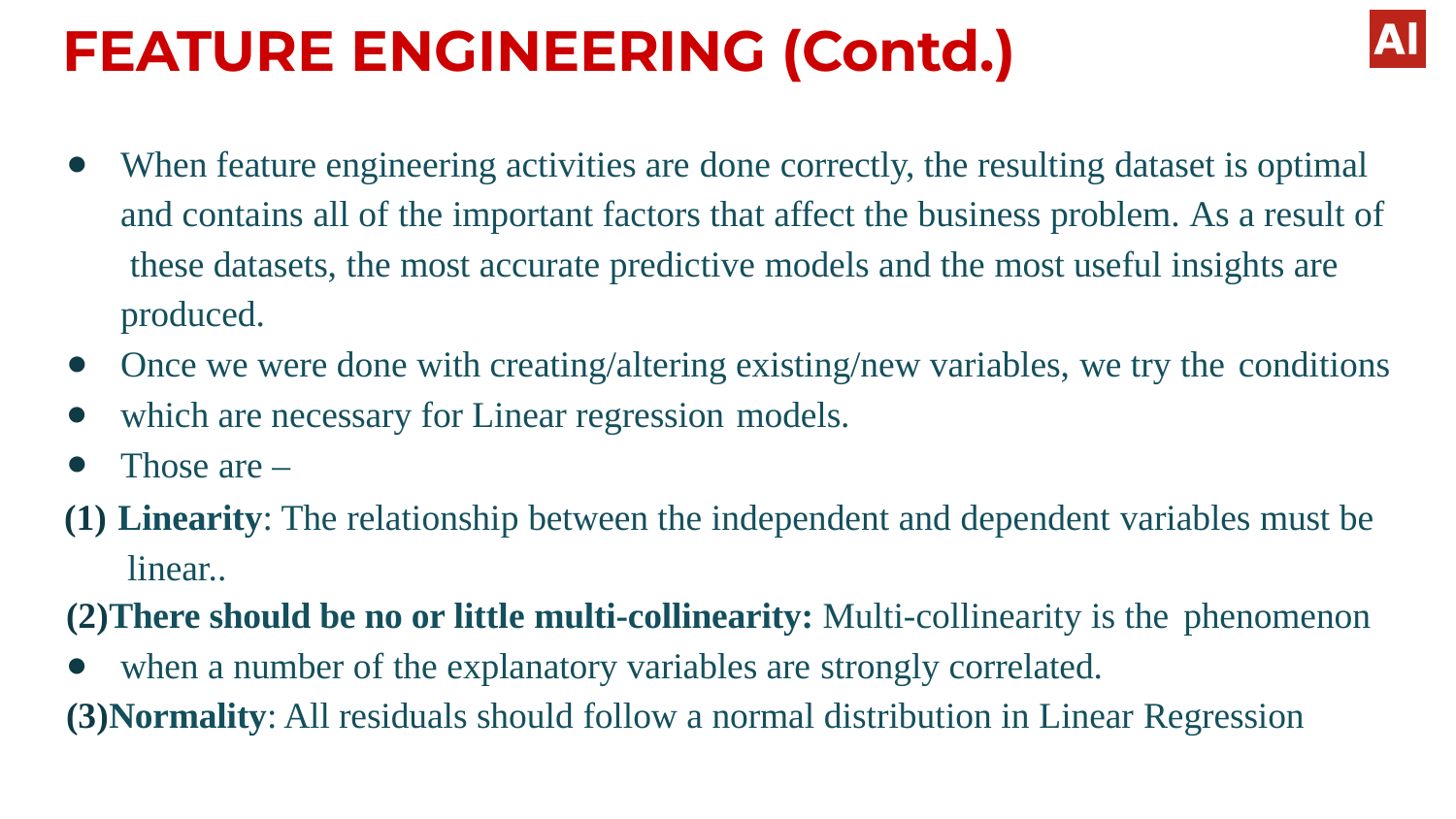

# FEATURE ENGINEERING (Contd.)
When feature engineering activities are done correctly, the resulting dataset is optimal  and contains all of the important factors that affect the business problem. As a result of  these datasets, the most accurate predictive models and the most useful insights are  produced.
Once we were done with creating/altering existing/new variables, we try the conditions
which are necessary for Linear regression models.
Those are –
Linearity: The relationship between the independent and dependent variables must be  linear..
There should be no or little multi-collinearity: Multi-collinearity is the phenomenon
when a number of the explanatory variables are strongly correlated.
Normality: All residuals should follow a normal distribution in Linear Regression